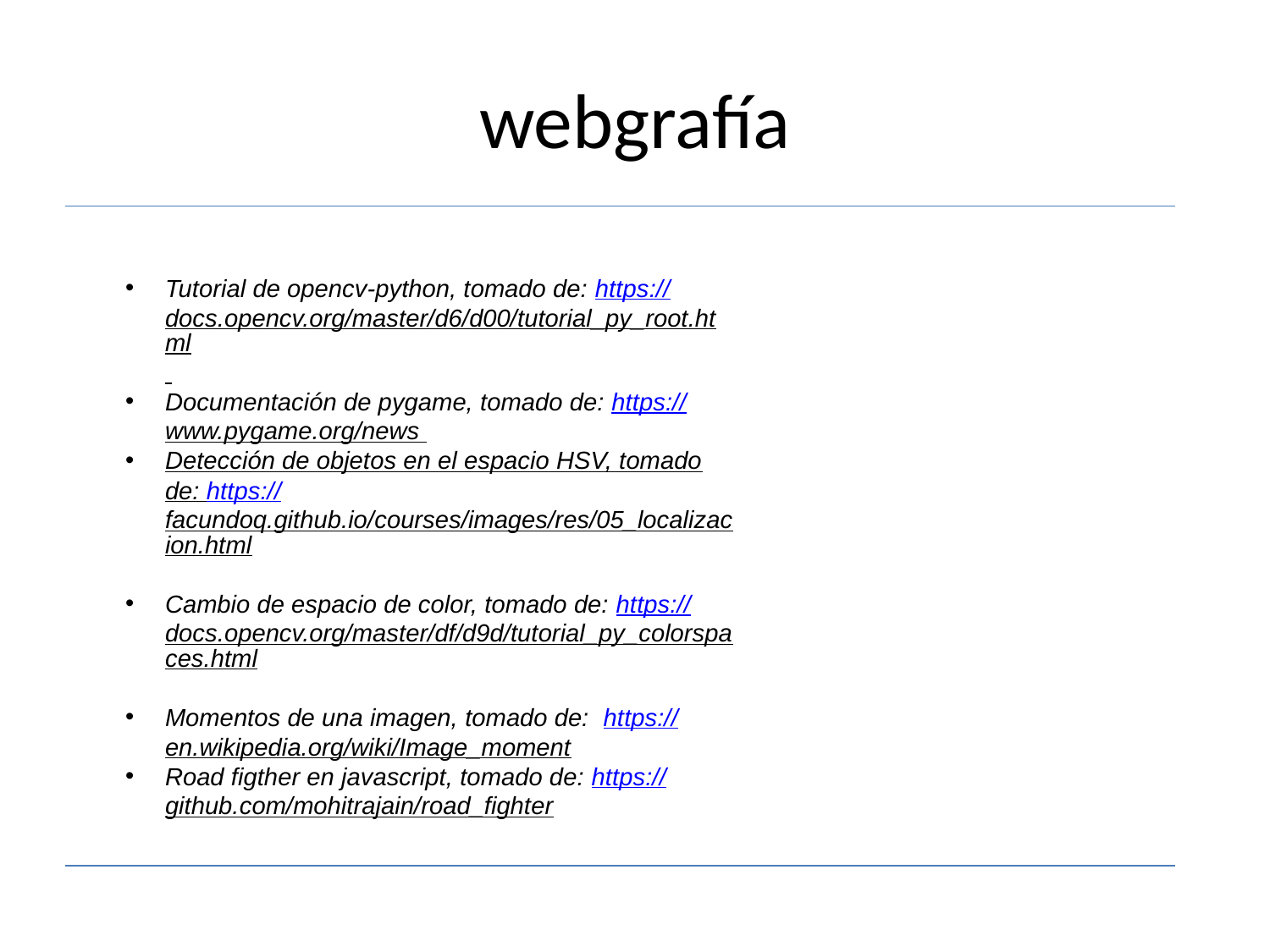

# webgrafía
Tutorial de opencv-python, tomado de: https://docs.opencv.org/master/d6/d00/tutorial_py_root.html
Documentación de pygame, tomado de: https://www.pygame.org/news
Detección de objetos en el espacio HSV, tomado de: https://facundoq.github.io/courses/images/res/05_localizacion.html
Cambio de espacio de color, tomado de: https://docs.opencv.org/master/df/d9d/tutorial_py_colorspaces.html
Momentos de una imagen, tomado de:  https://en.wikipedia.org/wiki/Image_moment
Road figther en javascript, tomado de: https://github.com/mohitrajain/road_fighter